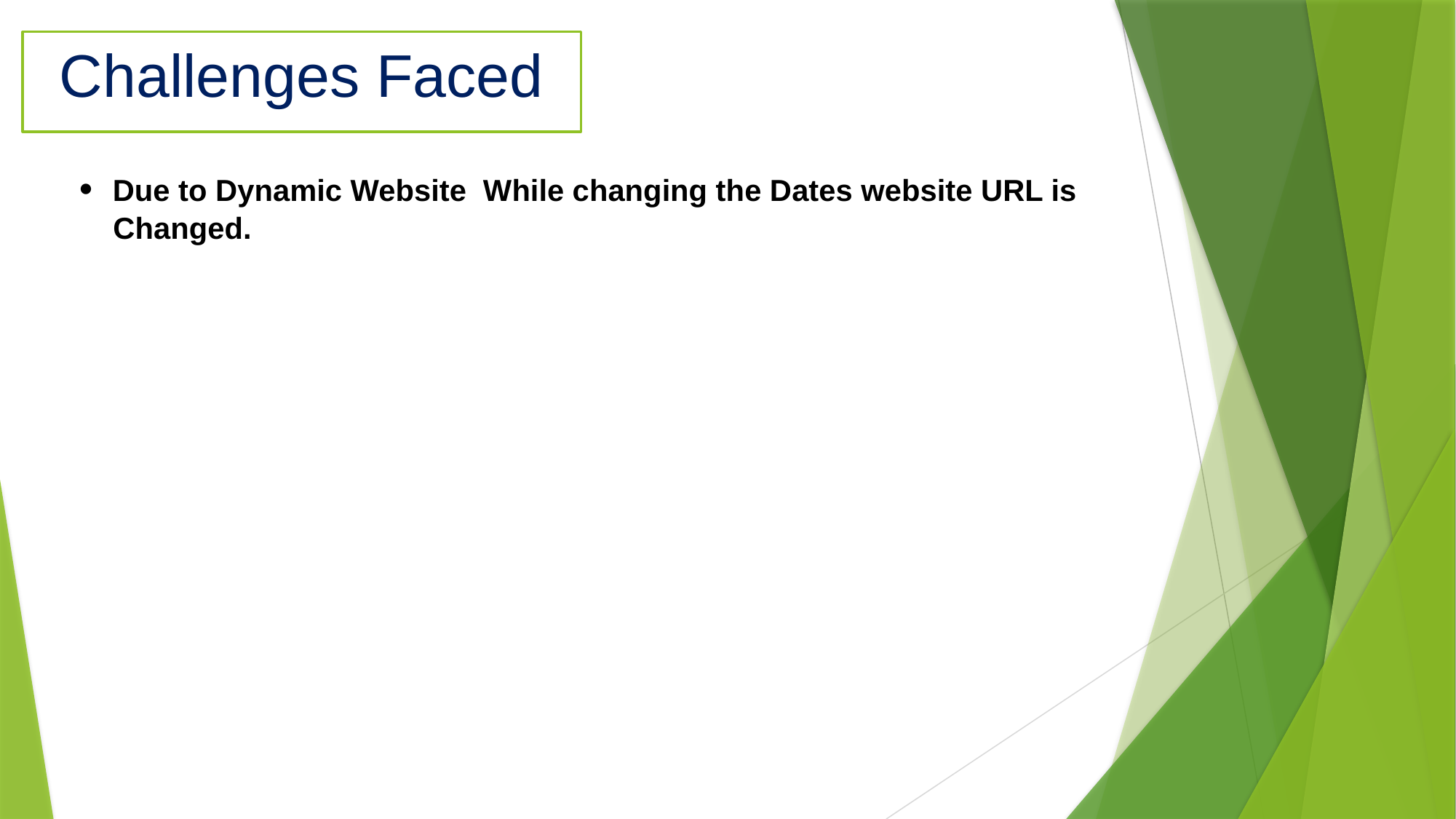

Challenges Faced
•  Due to Dynamic Website  While changing the Dates website URL is
    Changed.